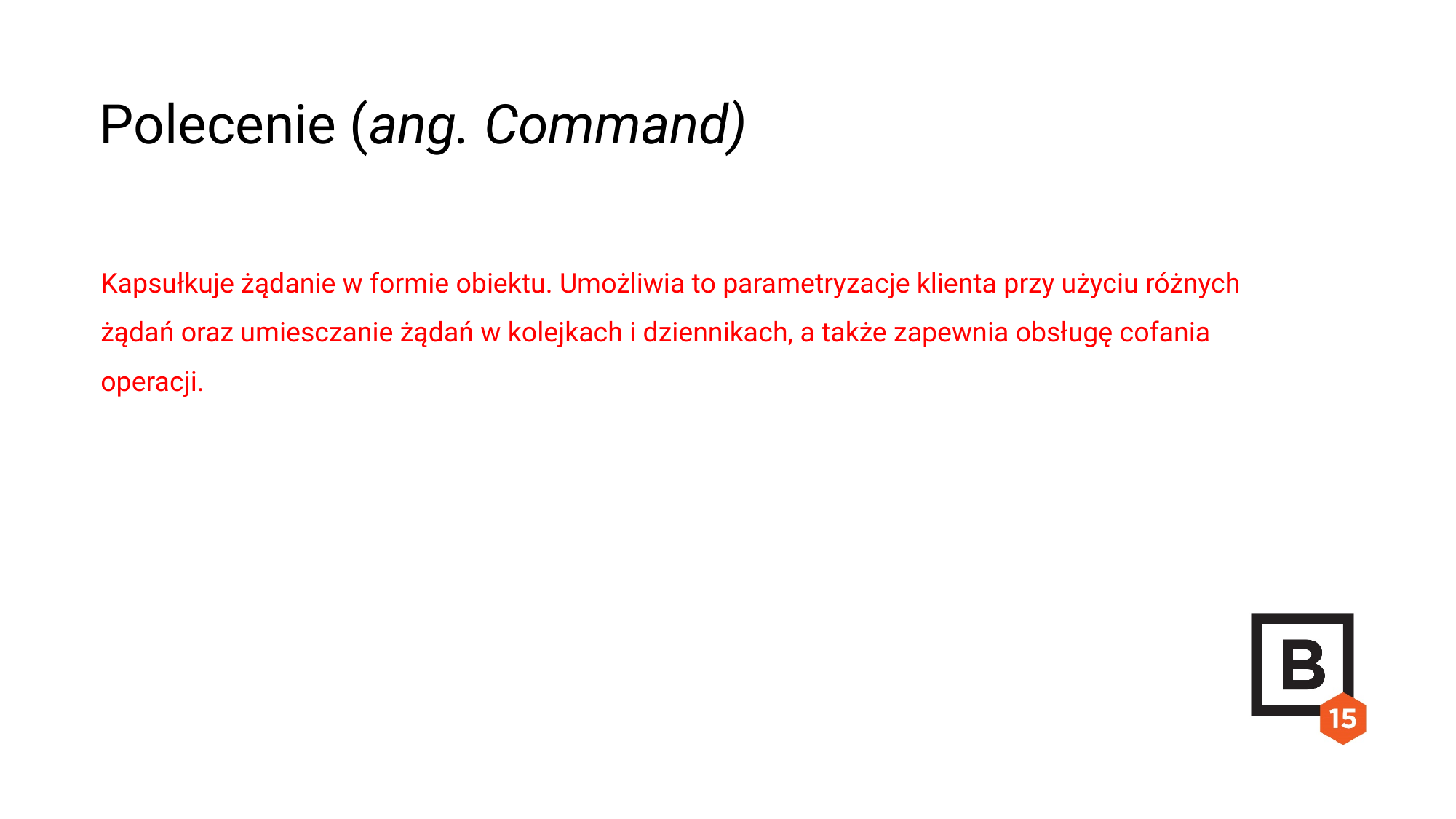

Polecenie (ang. Command)

Kapsułkuje żądanie w formie obiektu. Umożliwia to parametryzacje klienta przy użyciu różnych żądań oraz umiesczanie żądań w kolejkach i dziennikach, a także zapewnia obsługę cofania operacji.